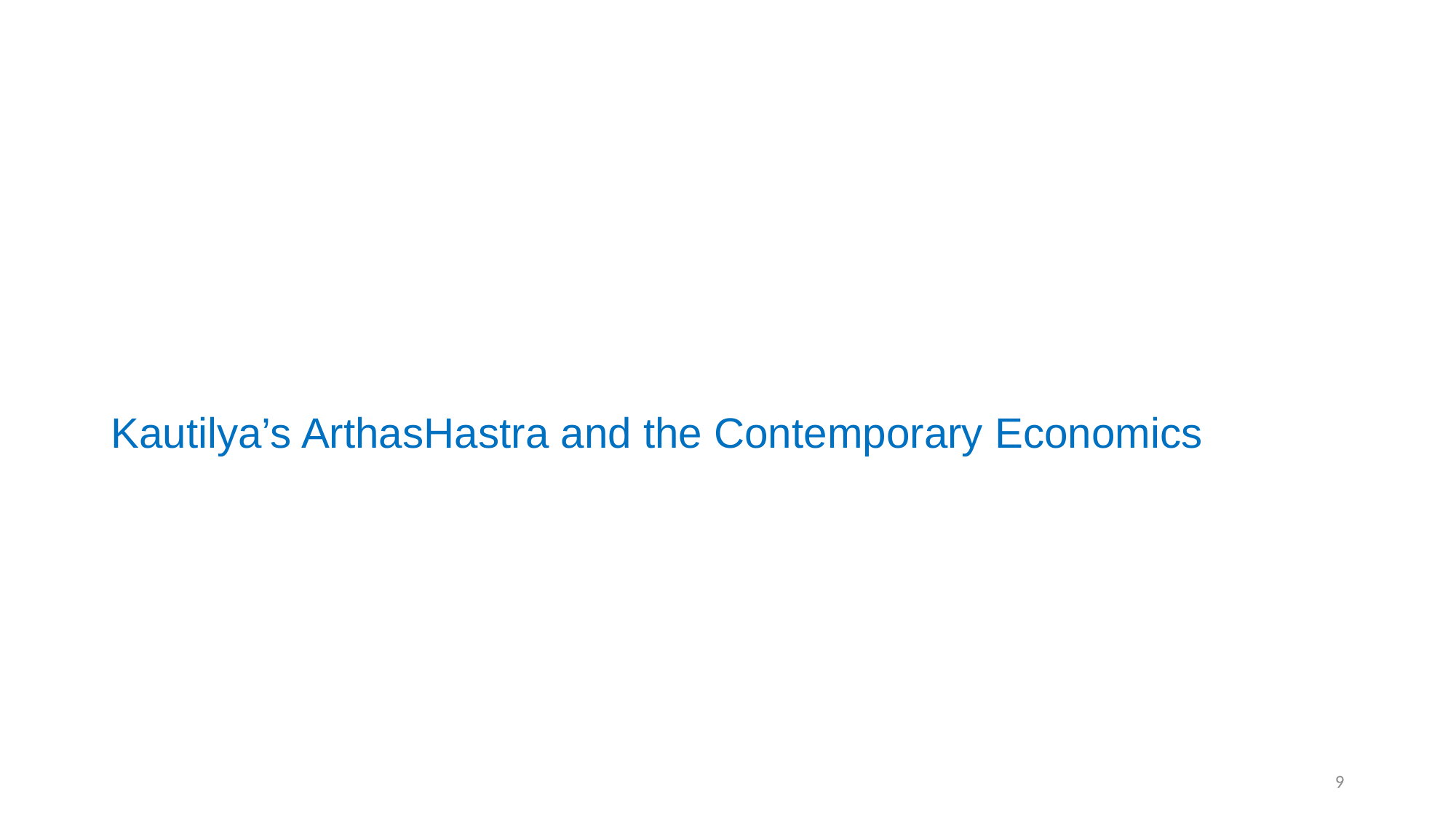

Kautilya’s ArthasHastra and the Contemporary Economics
9